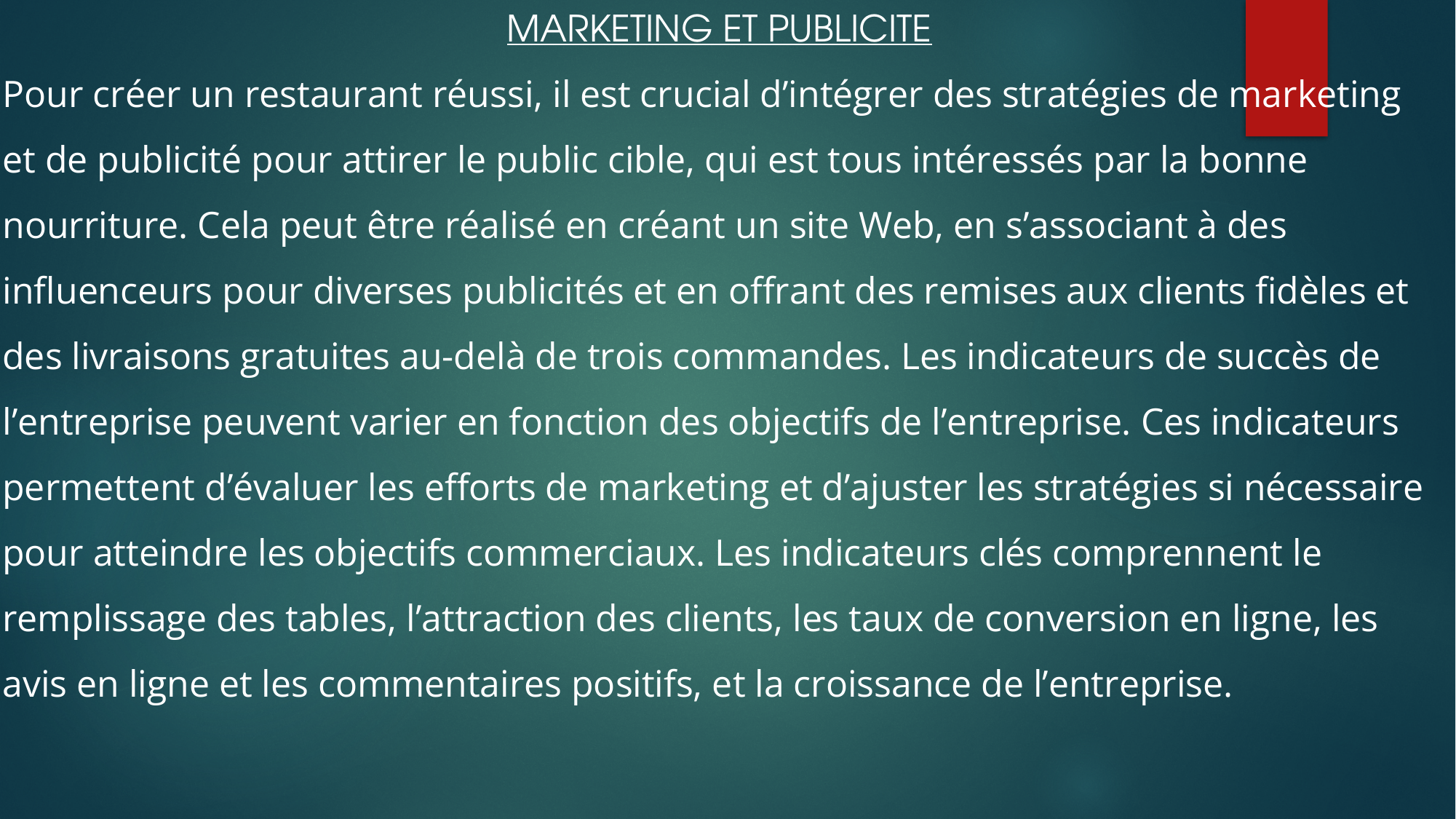

MARKETING ET PUBLICITE
Pour créer un restaurant réussi, il est crucial d’intégrer des stratégies de marketing et de publicité pour attirer le public cible, qui est tous intéressés par la bonne nourriture. Cela peut être réalisé en créant un site Web, en s’associant à des influenceurs pour diverses publicités et en offrant des remises aux clients fidèles et des livraisons gratuites au-delà de trois commandes. Les indicateurs de succès de l’entreprise peuvent varier en fonction des objectifs de l’entreprise. Ces indicateurs permettent d’évaluer les efforts de marketing et d’ajuster les stratégies si nécessaire pour atteindre les objectifs commerciaux. Les indicateurs clés comprennent le remplissage des tables, l’attraction des clients, les taux de conversion en ligne, les avis en ligne et les commentaires positifs, et la croissance de l’entreprise.